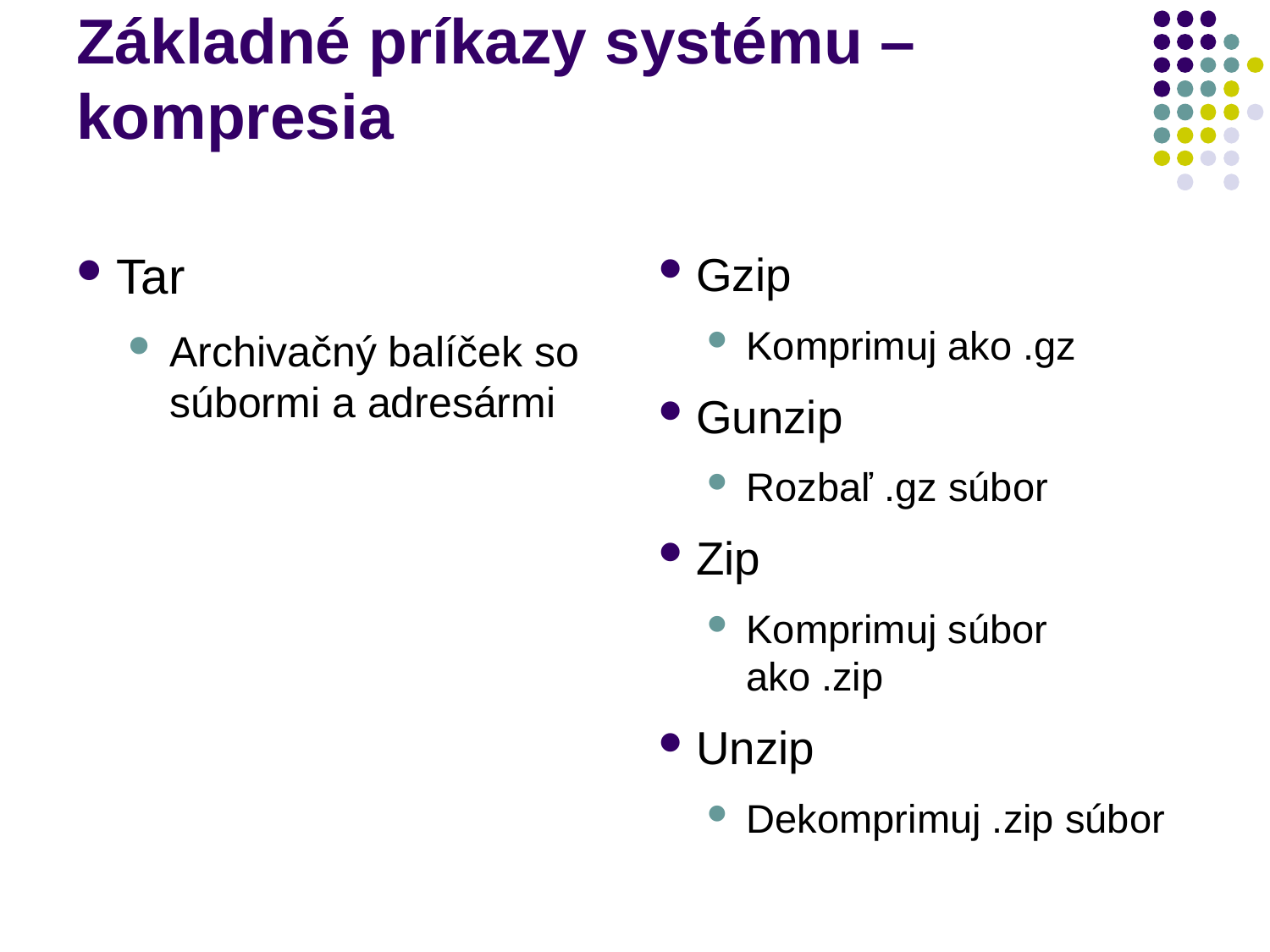

# Základné príkazy systému – kompresia
Tar
Archivačný balíček so súbormi a adresármi
Gzip
Komprimuj ako .gz
Gunzip
Rozbaľ .gz súbor
Zip
Komprimuj súbor ako .zip
Unzip
Dekomprimuj .zip súbor